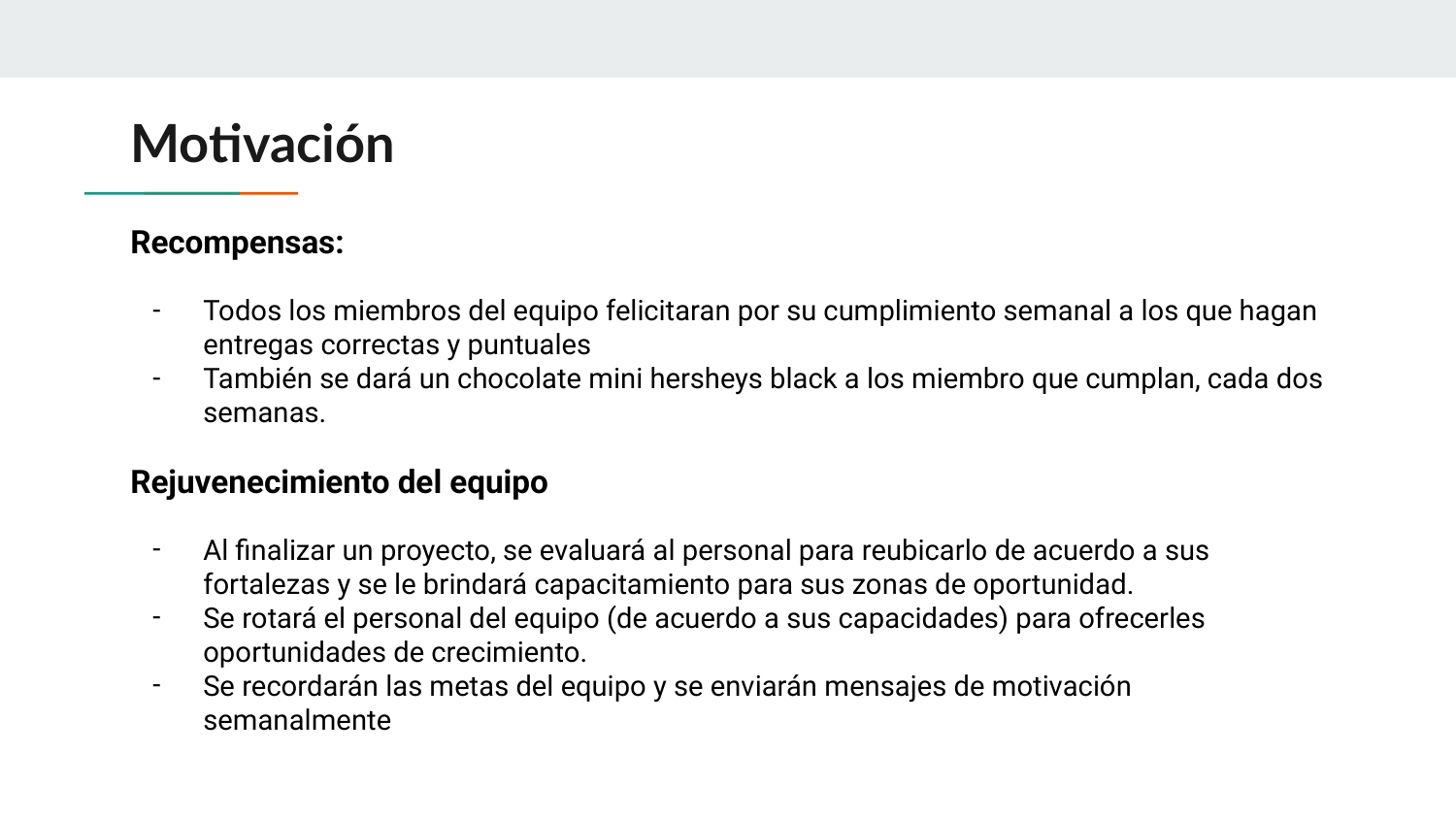

# Motivación
Recompensas:
Todos los miembros del equipo felicitaran por su cumplimiento semanal a los que hagan entregas correctas y puntuales
También se dará un chocolate mini hersheys black a los miembro que cumplan, cada dos semanas.
Rejuvenecimiento del equipo
Al finalizar un proyecto, se evaluará al personal para reubicarlo de acuerdo a sus fortalezas y se le brindará capacitamiento para sus zonas de oportunidad.
Se rotará el personal del equipo (de acuerdo a sus capacidades) para ofrecerles oportunidades de crecimiento.
Se recordarán las metas del equipo y se enviarán mensajes de motivación semanalmente